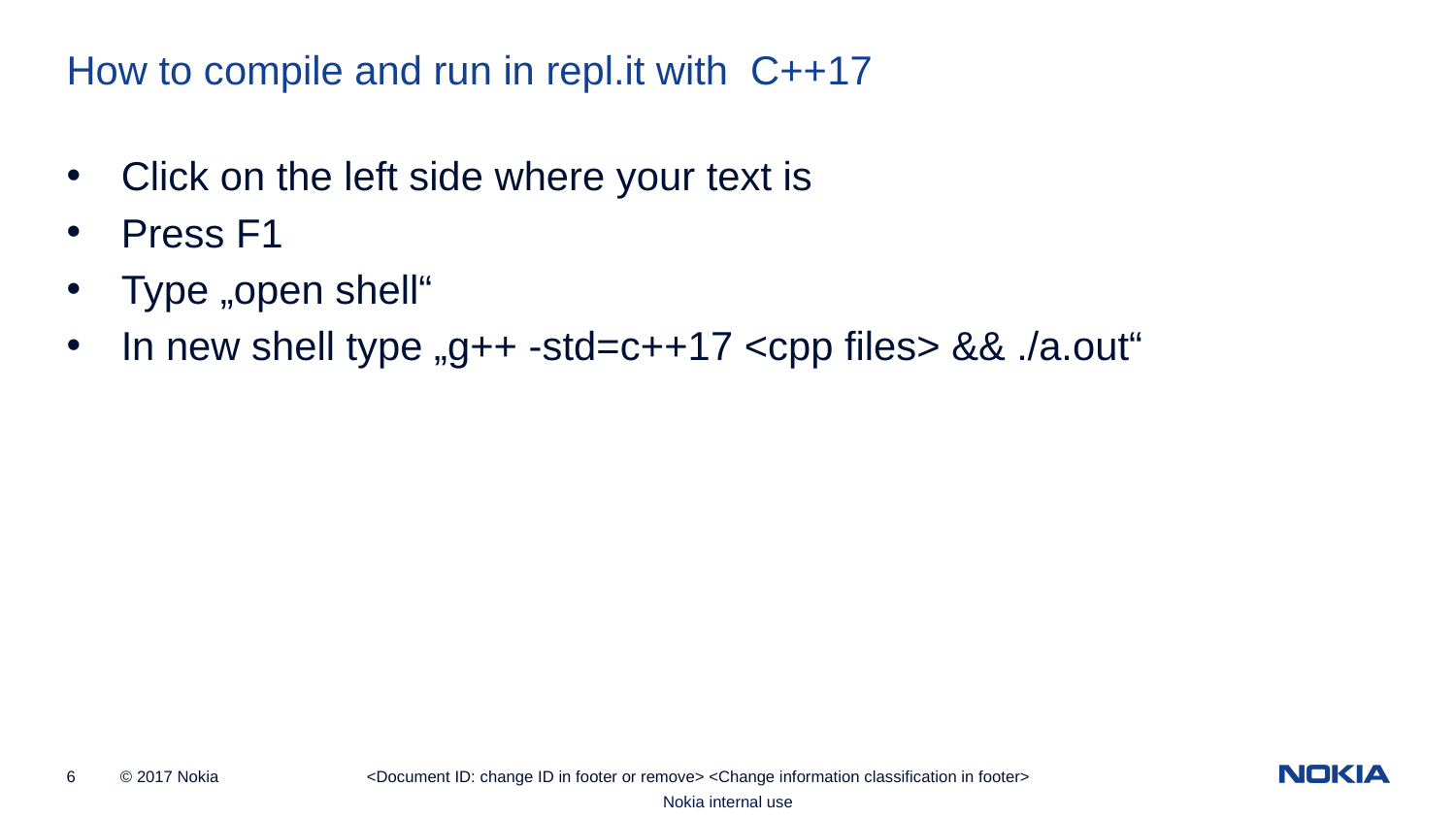

How to compile and run in repl.it with  C++17

Click on the left side where your text is
Press F1
Type „open shell“
In new shell type „g++ -std=c++17 <cpp files> && ./a.out“

<Document ID: change ID in footer or remove> <Change information classification in footer>